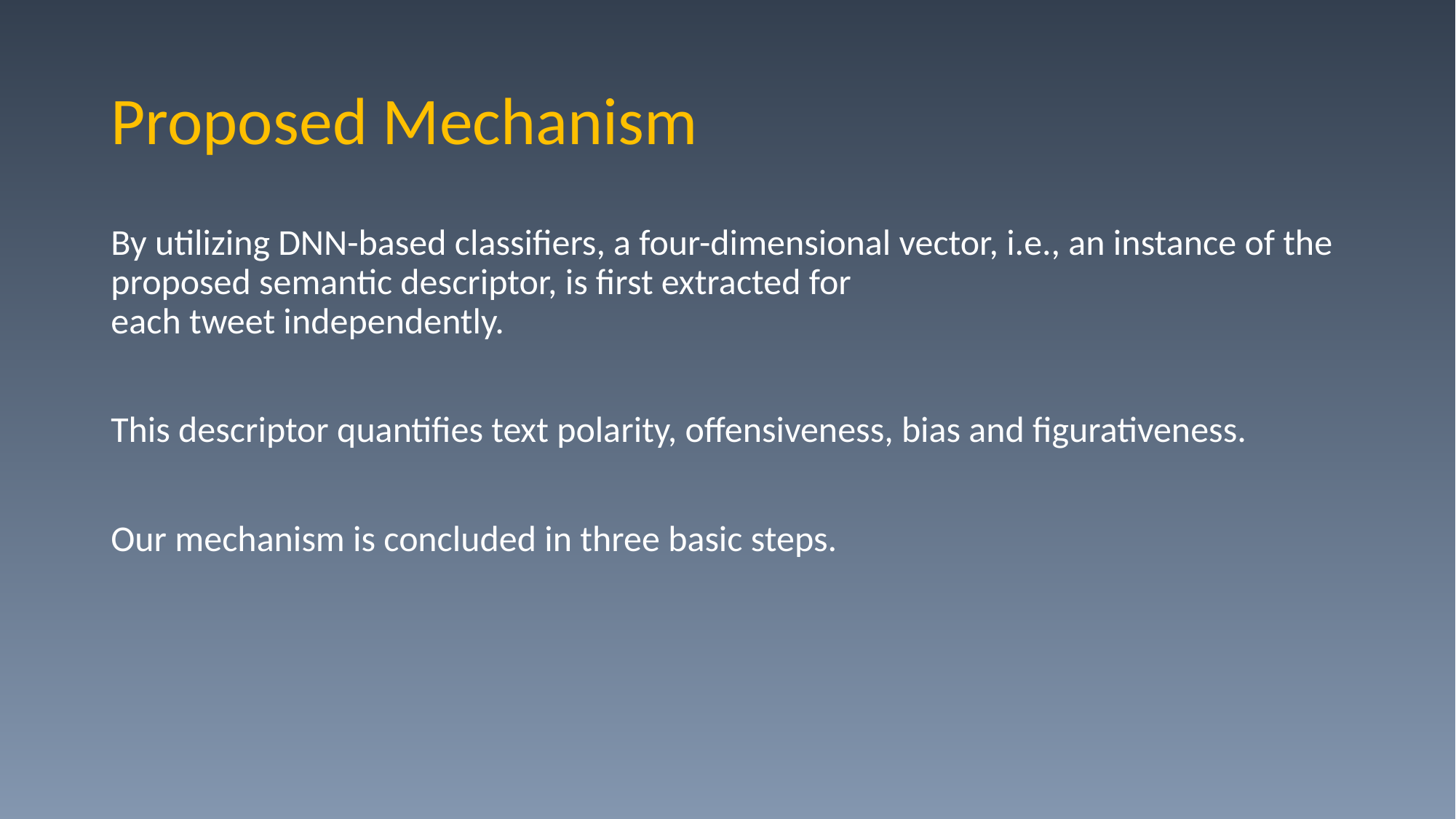

# Proposed Mechanism
By utilizing DNN-based classifiers, a four-dimensional vector, i.e., an instance of the proposed semantic descriptor, is first extracted for
each tweet independently.

This descriptor quantifies text polarity, offensiveness, bias and figurativeness.

Our mechanism is concluded in three basic steps.